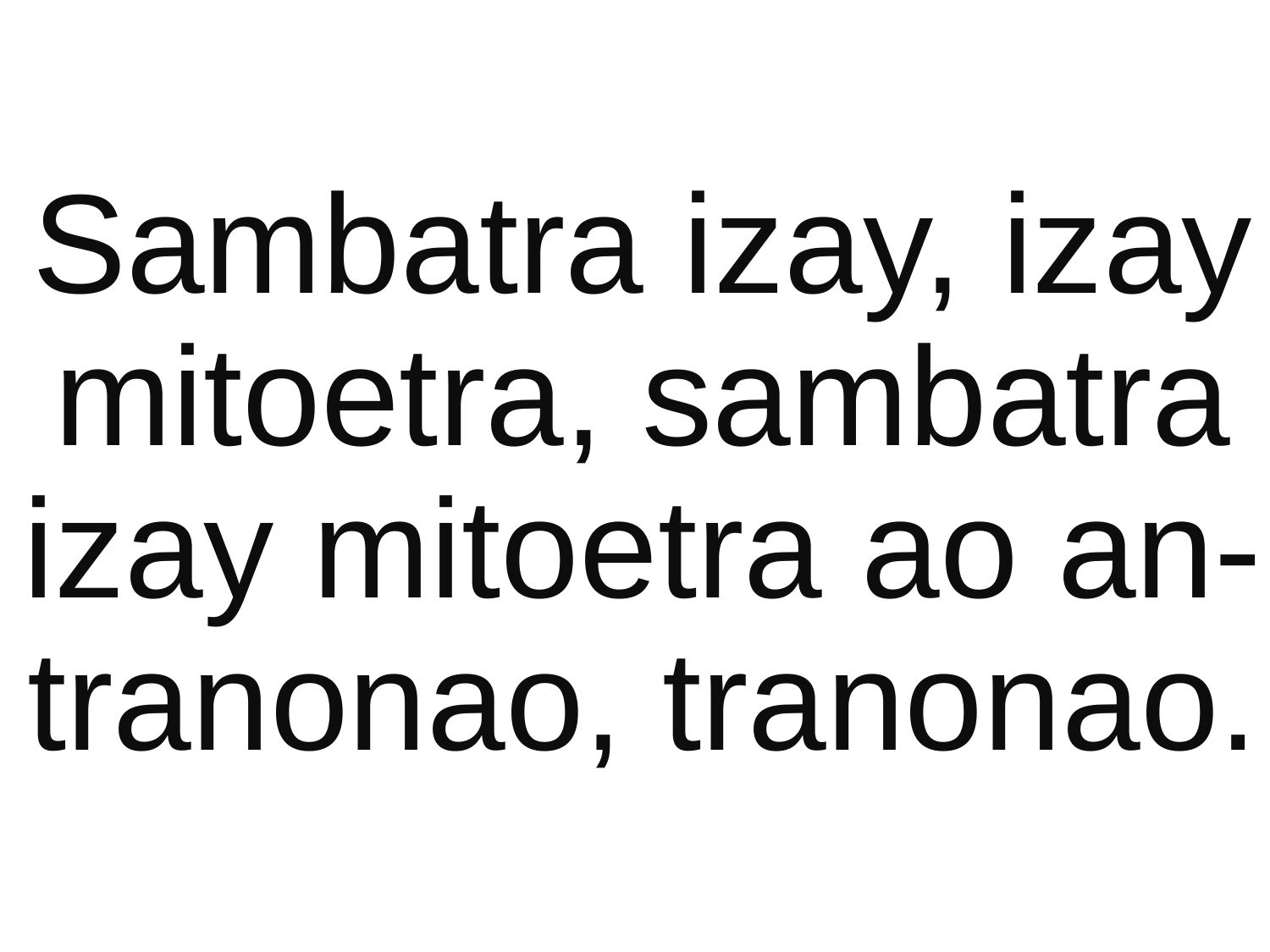

Sambatra izay, izay mitoetra, sambatra izay mitoetra ao an-tranonao, tranonao.